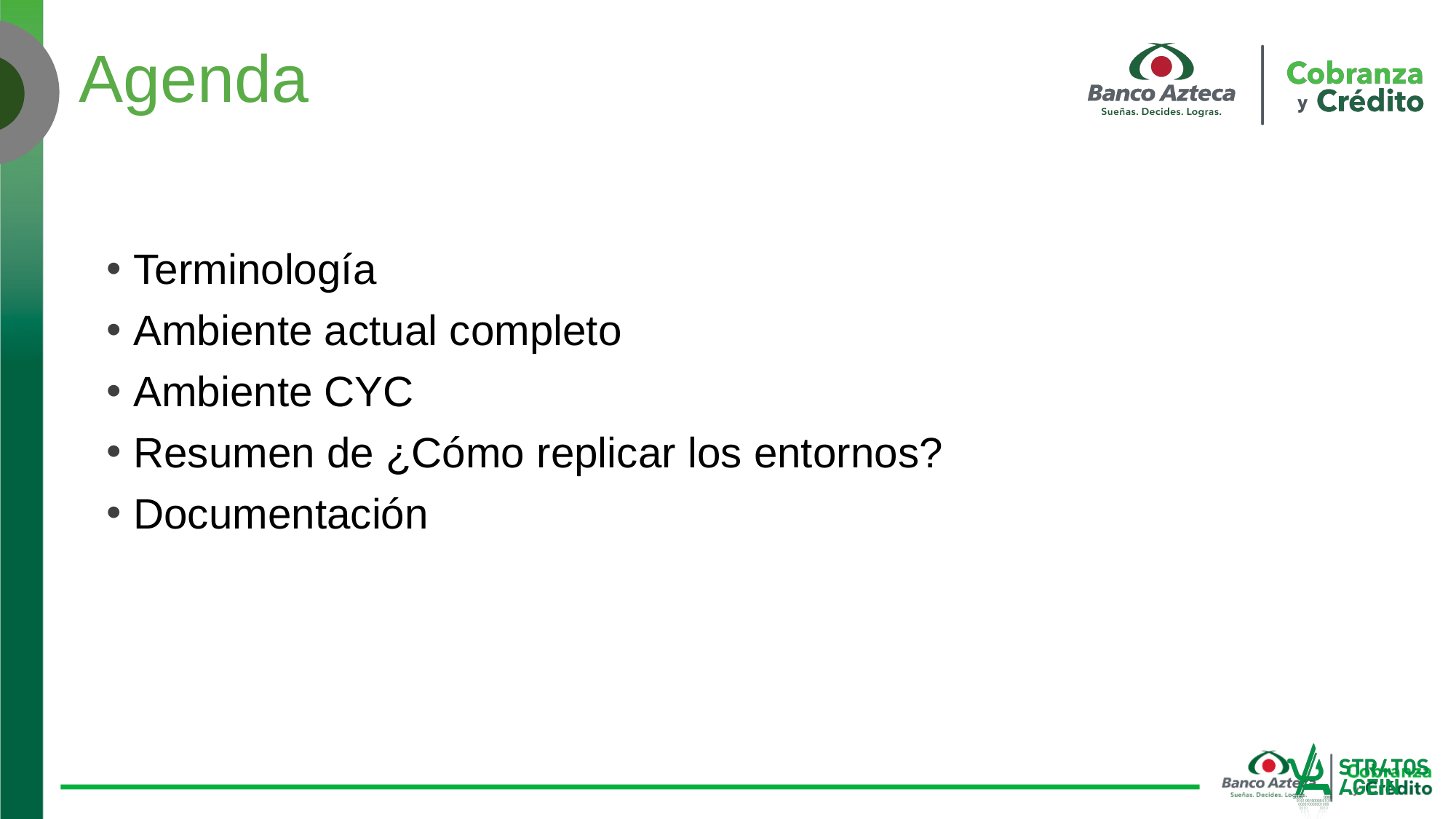

# Agenda
Terminología
Ambiente actual completo
Ambiente CYC
Resumen de ¿Cómo replicar los entornos?
Documentación